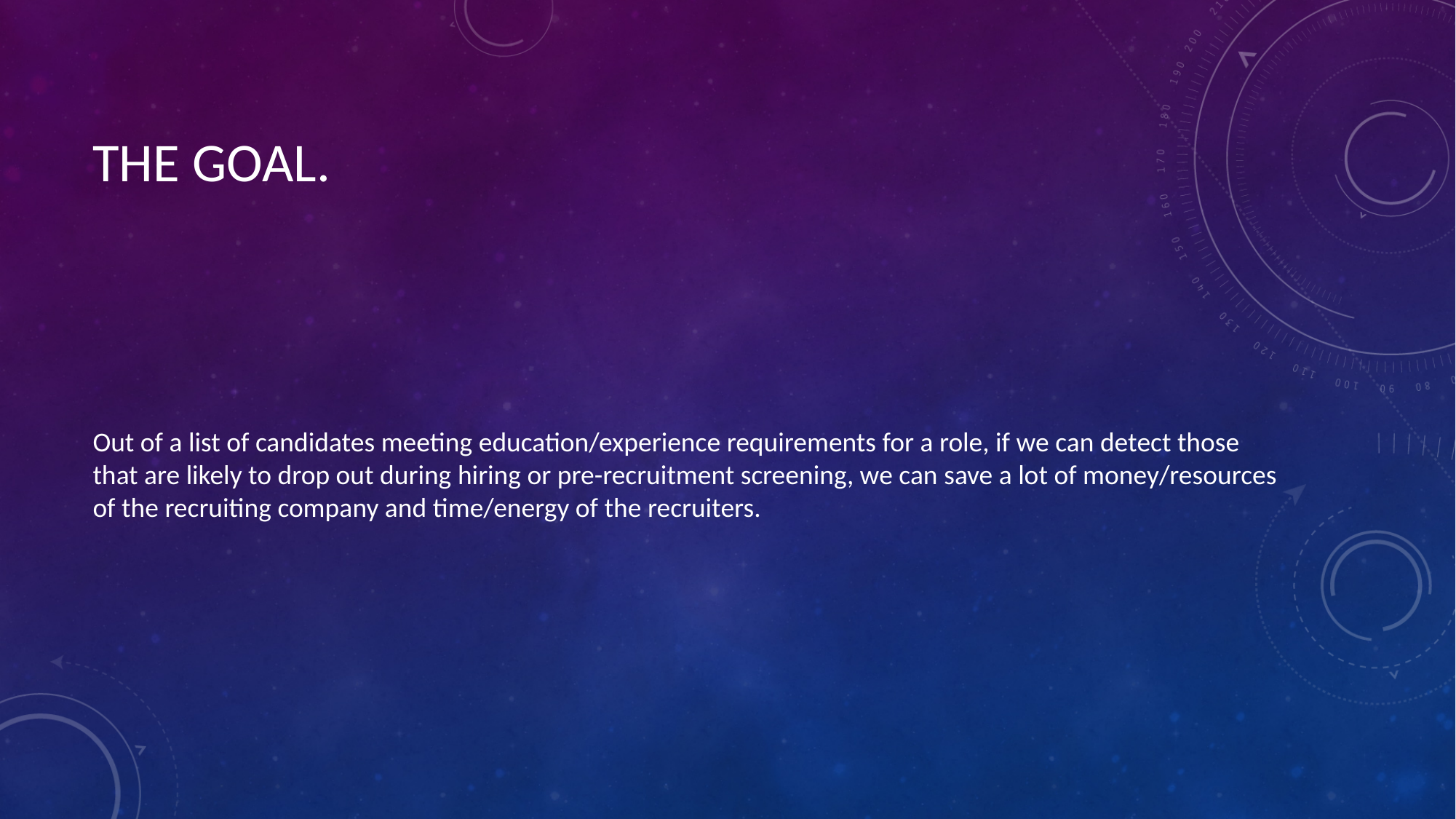

# The goal.
Out of a list of candidates meeting education/experience requirements for a role, if we can detect those that are likely to drop out during hiring or pre-recruitment screening, we can save a lot of money/resources of the recruiting company and time/energy of the recruiters.